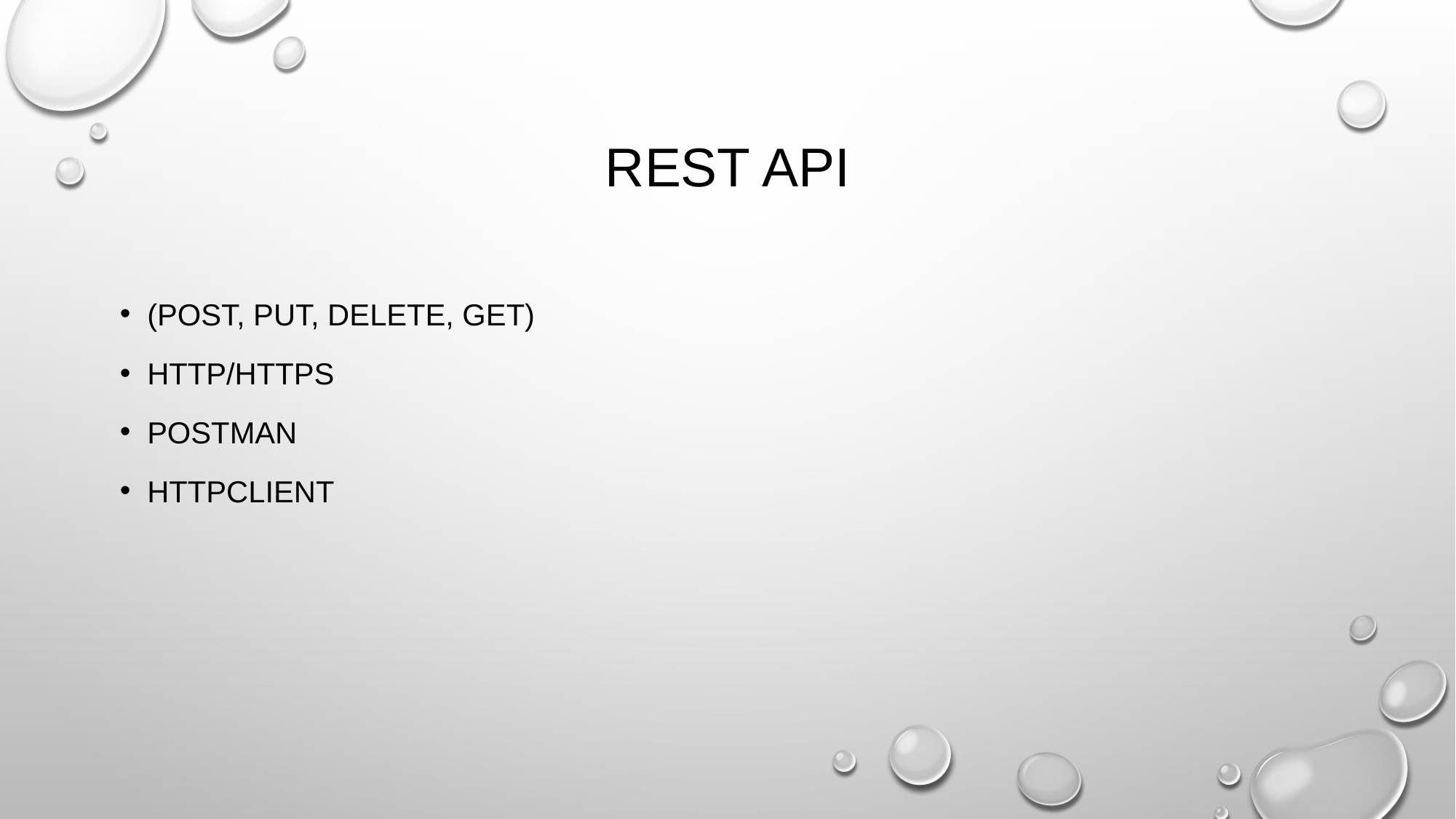

# REST API
(POST, PUT, DELETE, GET)
HTTP/HTTPS
POSTMAN
HTTPCLIENT